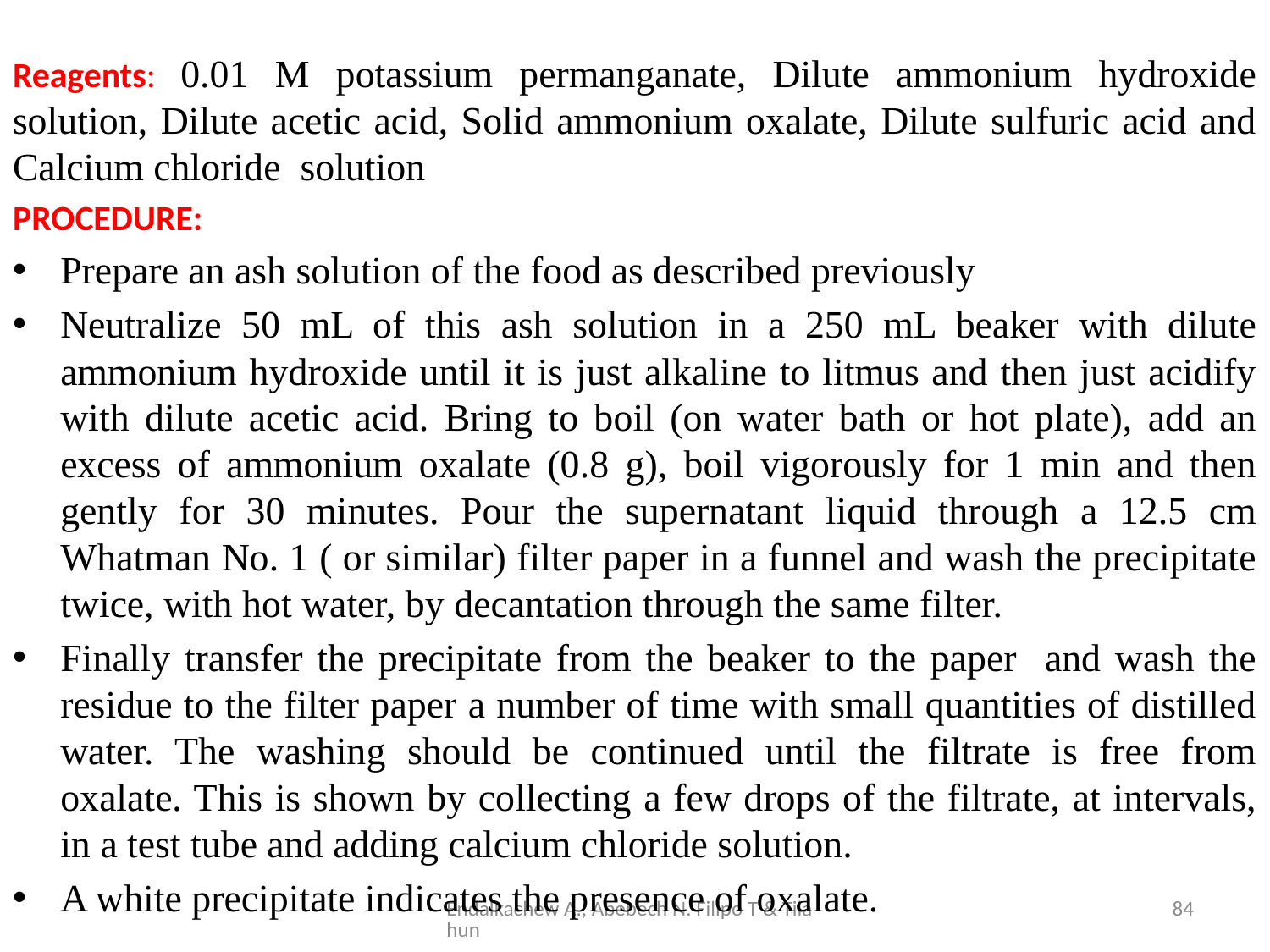

Reagents: 0.01 M potassium permanganate, Dilute ammonium hydroxide solution, Dilute acetic acid, Solid ammonium oxalate, Dilute sulfuric acid and Calcium chloride  solution
PROCEDURE:
Prepare an ash solution of the food as described previously
Neutralize 50 mL of this ash solution in a 250 mL beaker with dilute ammonium hydroxide until it is just alkaline to litmus and then just acidify with dilute acetic acid. Bring to boil (on water bath or hot plate), add an excess of ammonium oxalate (0.8 g), boil vigorously for 1 min and then gently for 30 minutes. Pour the supernatant liquid through a 12.5 cm Whatman No. 1 ( or similar) filter paper in a funnel and wash the precipitate twice, with hot water, by decantation through the same filter.
Finally transfer the precipitate from the beaker to the paper  and wash the residue to the filter paper a number of time with small quantities of distilled water. The washing should be continued until the filtrate is free from oxalate. This is shown by collecting a few drops of the filtrate, at intervals, in a test tube and adding calcium chloride solution.
A white precipitate indicates the presence of oxalate.

Endalkachew A., Abebech N. Filipo T & Tilahun
84